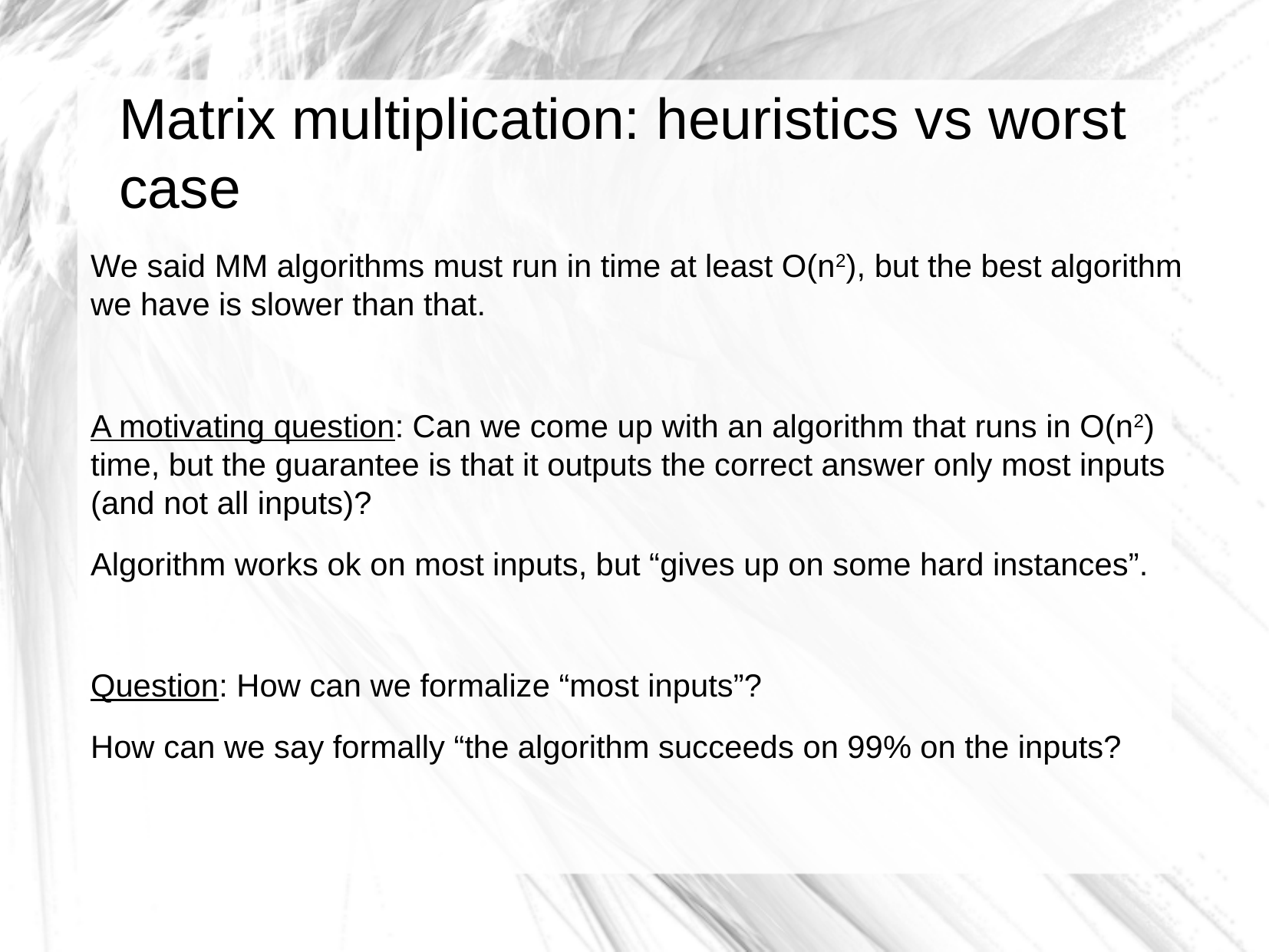

Matrix multiplication: heuristics vs worst case
We said MM algorithms must run in time at least O(n2), but the best algorithm we have is slower than that.

A motivating question: Can we come up with an algorithm that runs in O(n2) time, but the guarantee is that it outputs the correct answer only most inputs (and not all inputs)?
Algorithm works ok on most inputs, but “gives up on some hard instances”.

Question: How can we formalize “most inputs”?
How can we say formally “the algorithm succeeds on 99% on the inputs?